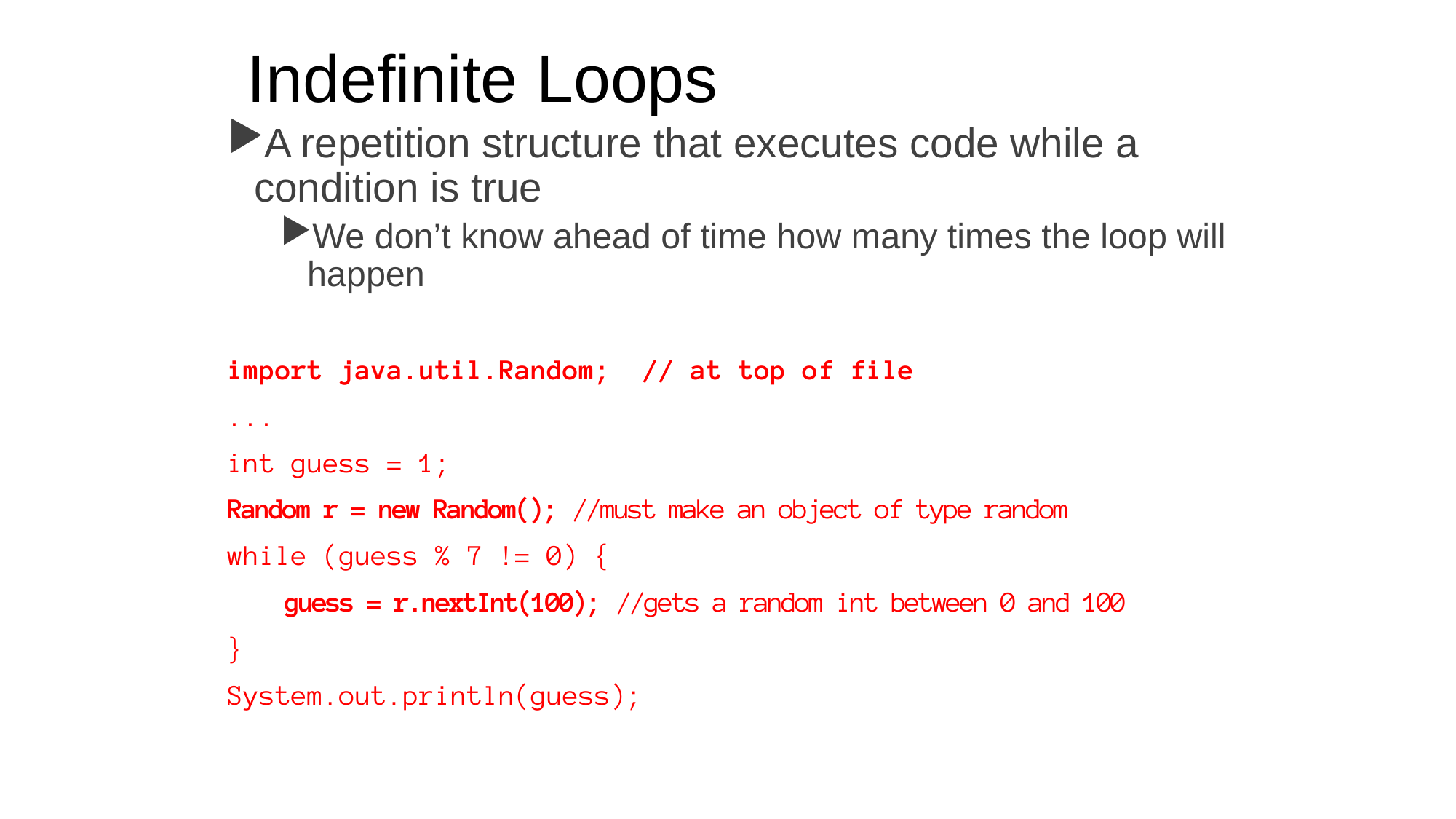

# Indefinite Loops
A repetition structure that executes code while a condition is true
We don’t know ahead of time how many times the loop will happen

import java.util.Random;  // at top of file
...
int guess = 1;
Random r = new Random(); //must make an object of type random
while (guess % 7 != 0) {
    guess = r.nextInt(100); //gets a random int between 0 and 100
}
System.out.println(guess);